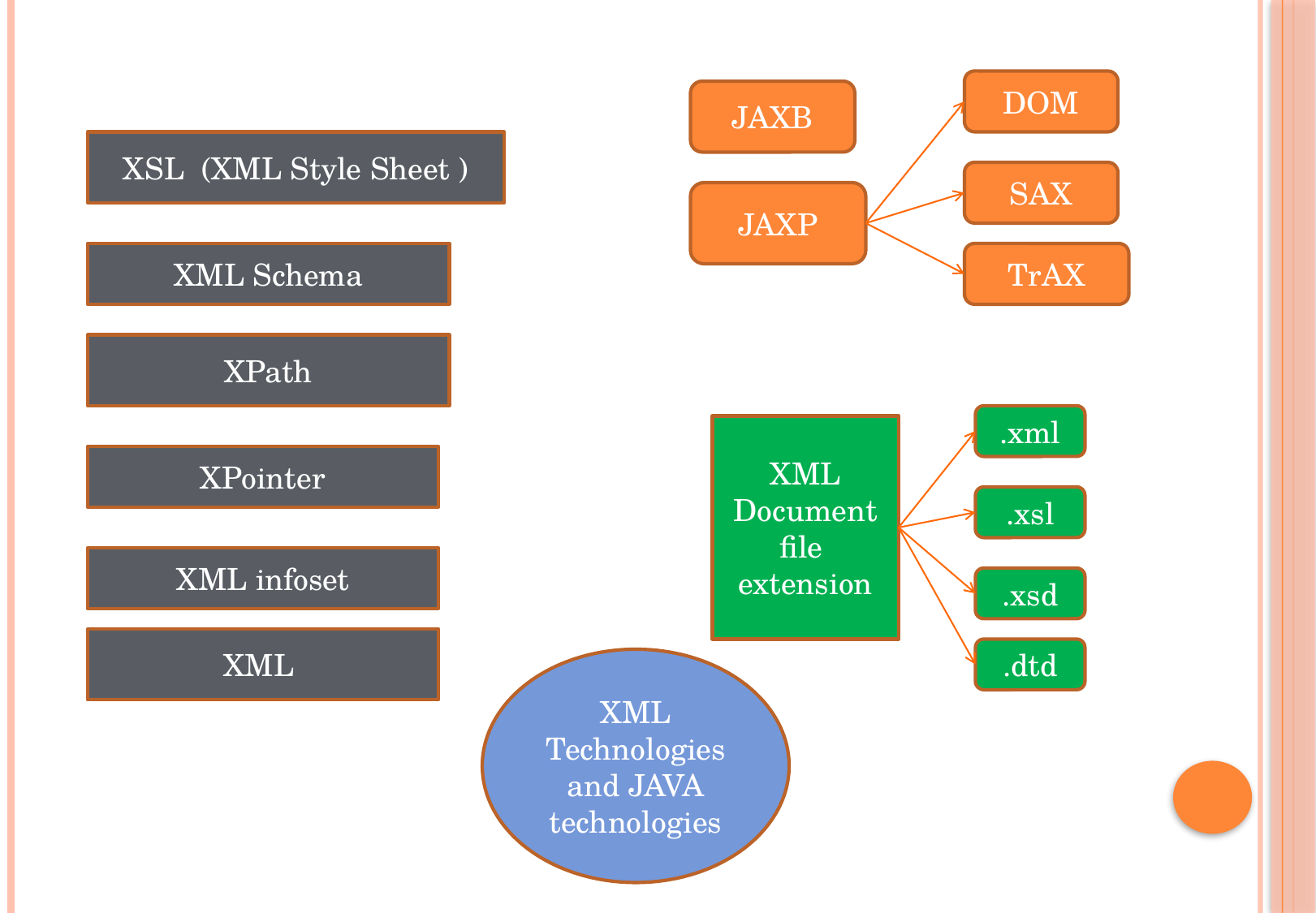

DOM
JAXB
XSL  (XML Style Sheet )
SAX
JAXP
XML Schema
TrAX
XPath
.xml
XML Document file  extension
XPointer
.xsl
XML infoset
.xsd
XML
.dtd
XML Technologies and JAVA technologies